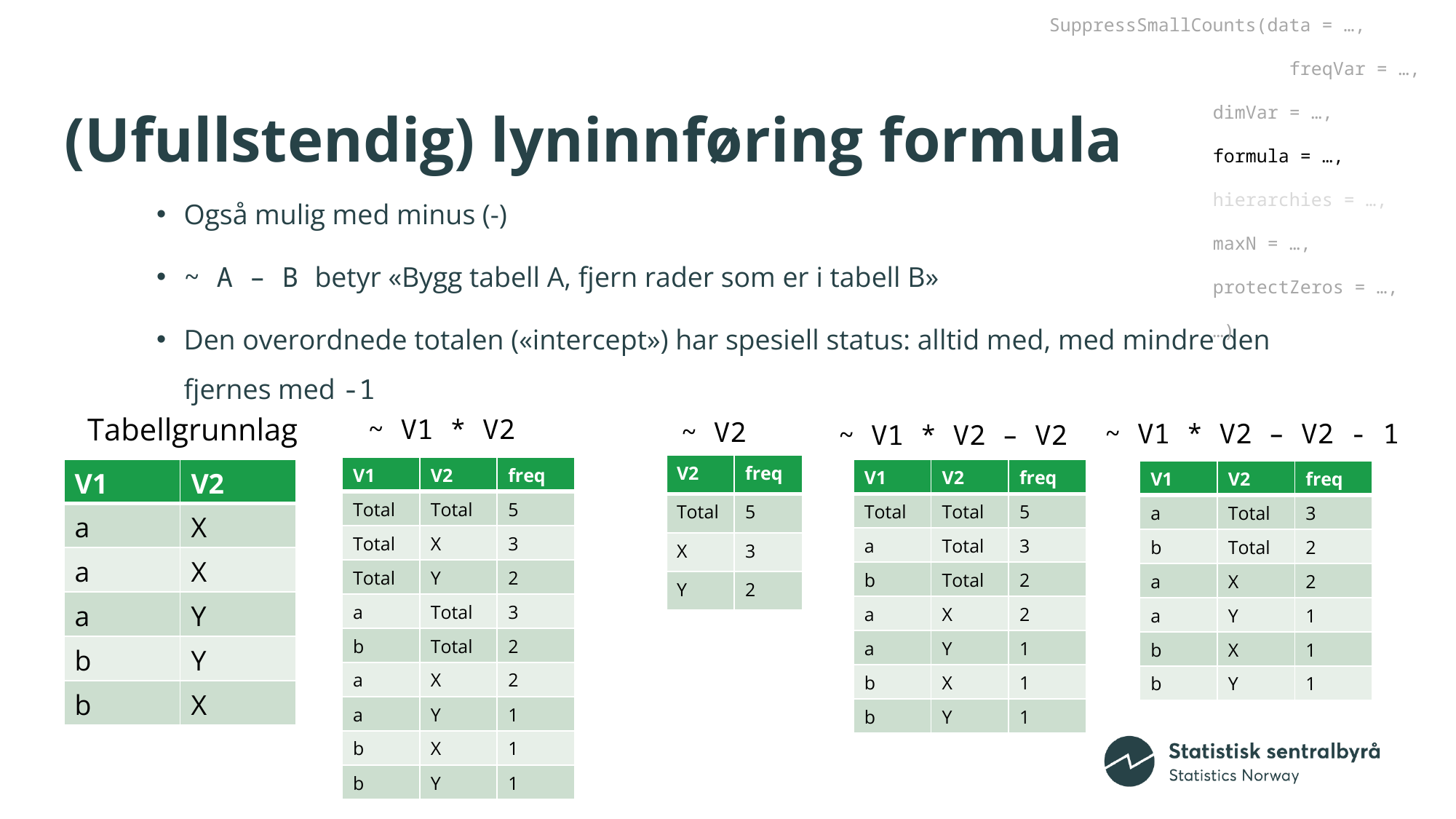

SuppressSmallCounts(data = …,
		     				  freqVar = …,
		     			     dimVar = …,
		     			     formula = …,
		    			     hierarchies = …,
		     			     maxN = …,
		     			     protectZeros = …,
		     			     …)
# (Ufullstendig) lyninnføring formula
Også mulig med minus (-)
~ A – B betyr «Bygg tabell A, fjern rader som er i tabell B»
Den overordnede totalen («intercept») har spesiell status: alltid med, med mindre den fjernes med -1

Tabellgrunnlag
~ V1 * V2
~ V2
~ V1 * V2 – V2 - 1
~ V1 * V2 – V2
| V1 | V2 | freq |
| --- | --- | --- |
| Total | Total | 5 |
| Total | X | 3 |
| Total | Y | 2 |
| V1 | V2 | freq |
| --- | --- | --- |
| Total | Total | 5 |
| Total | X | 3 |
| Total | Y | 2 |
| a | Total | 3 |
| b | Total | 2 |
| a | X | 2 |
| a | Y | 1 |
| b | X | 1 |
| b | Y | 1 |
| V1 | V2 |
| --- | --- |
| a | X |
| a | X |
| a | Y |
| b | Y |
| b | X |
| V1 | V2 | freq |
| --- | --- | --- |
| Total | Total | 5 |
| a | Total | 3 |
| b | Total | 2 |
| a | X | 2 |
| a | Y | 1 |
| b | X | 1 |
| b | Y | 1 |
| V1 | V2 | freq |
| --- | --- | --- |
| a | Total | 3 |
| b | Total | 2 |
| a | X | 2 |
| a | Y | 1 |
| b | X | 1 |
| b | Y | 1 |